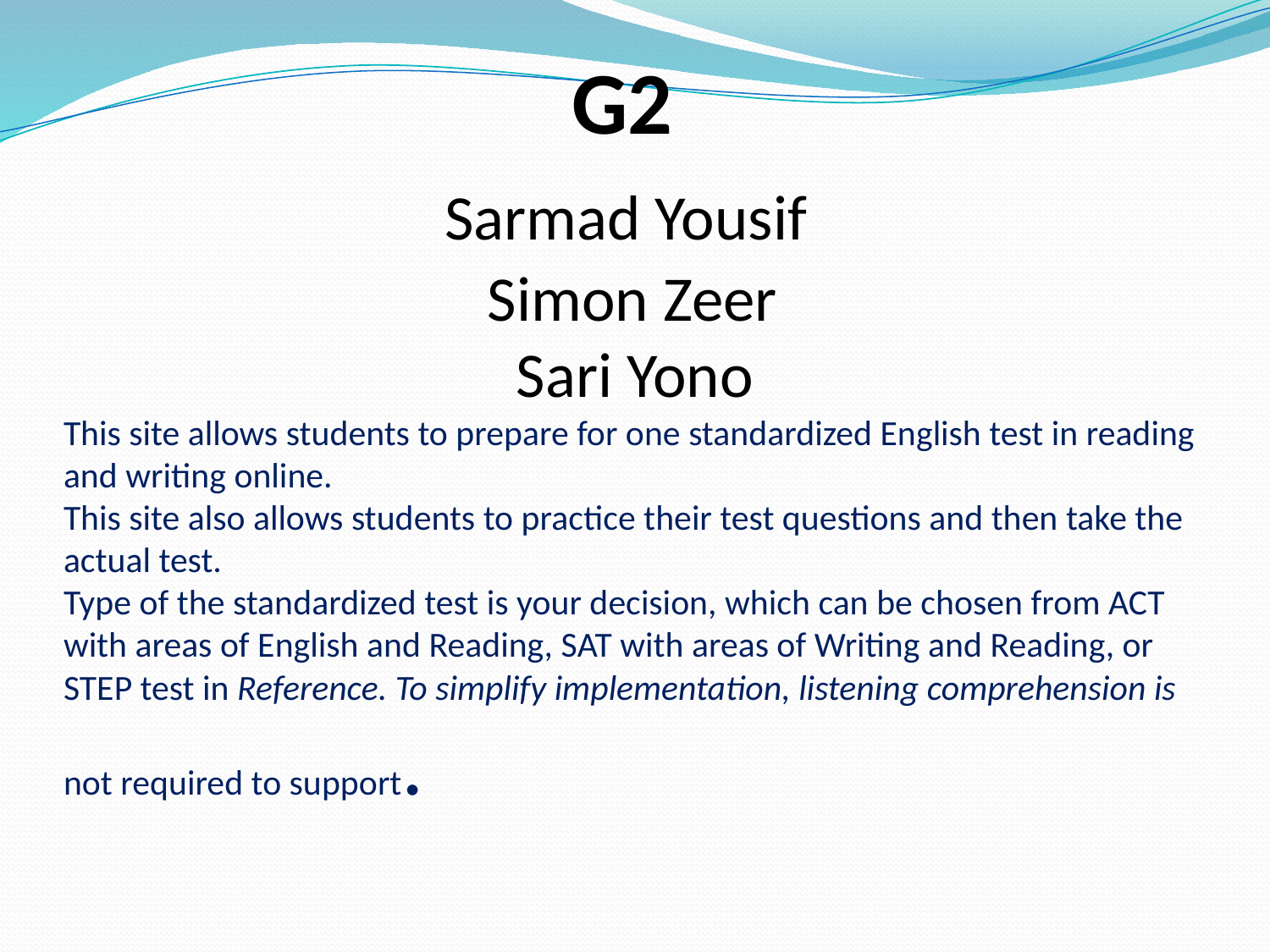

# G2 Sarmad Yousif Simon Zeer Sari Yono This site allows students to prepare for one standardized English test in reading and writing online. This site also allows students to practice their test questions and then take the actual test. Type of the standardized test is your decision, which can be chosen from ACT with areas of English and Reading, SAT with areas of Writing and Reading, or STEP test in Reference. To simplify implementation, listening comprehension is not required to support.